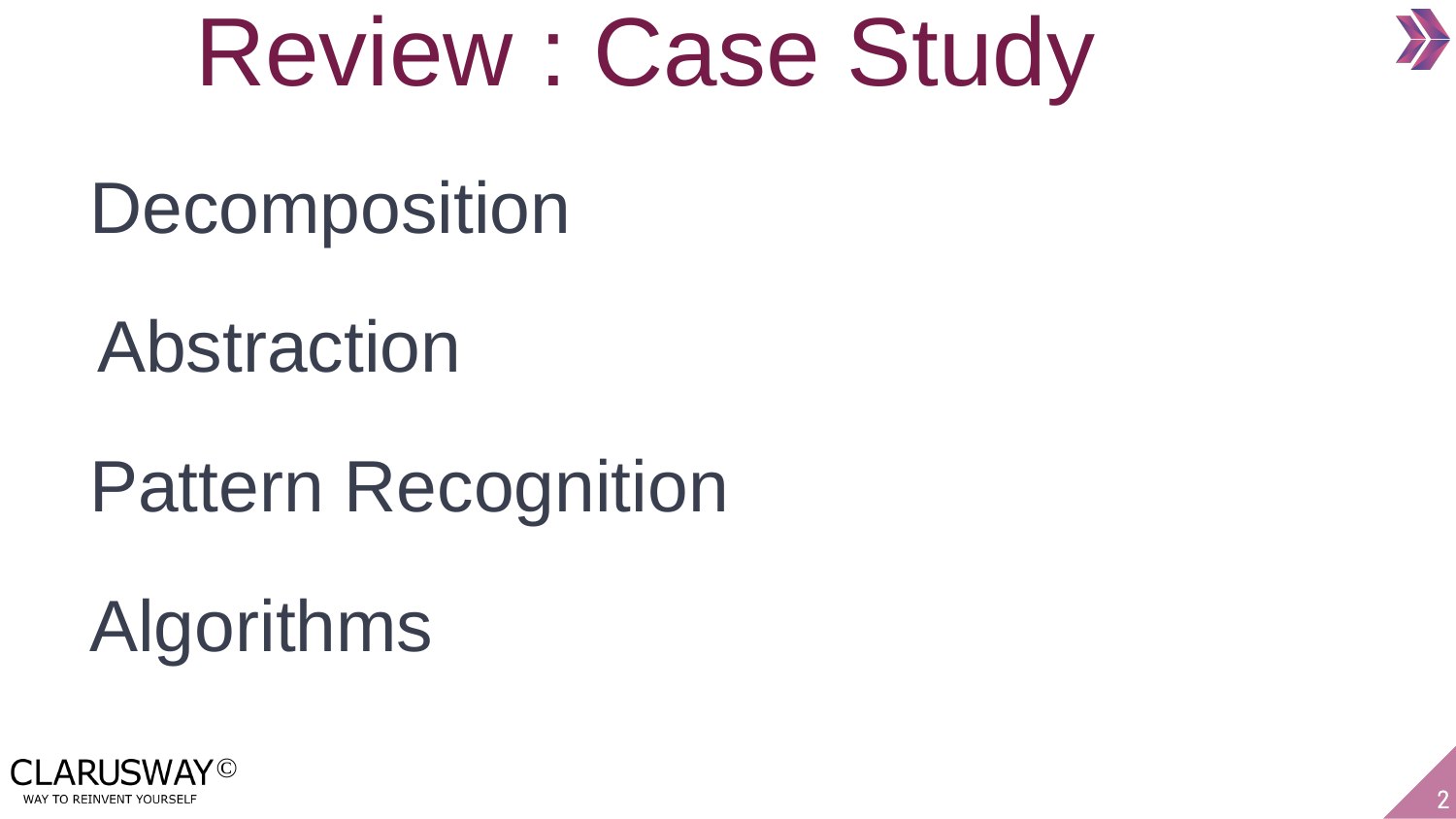

Review : Case Study

Decomposition

    Abstraction

Pattern Recognition

Algorithms

2